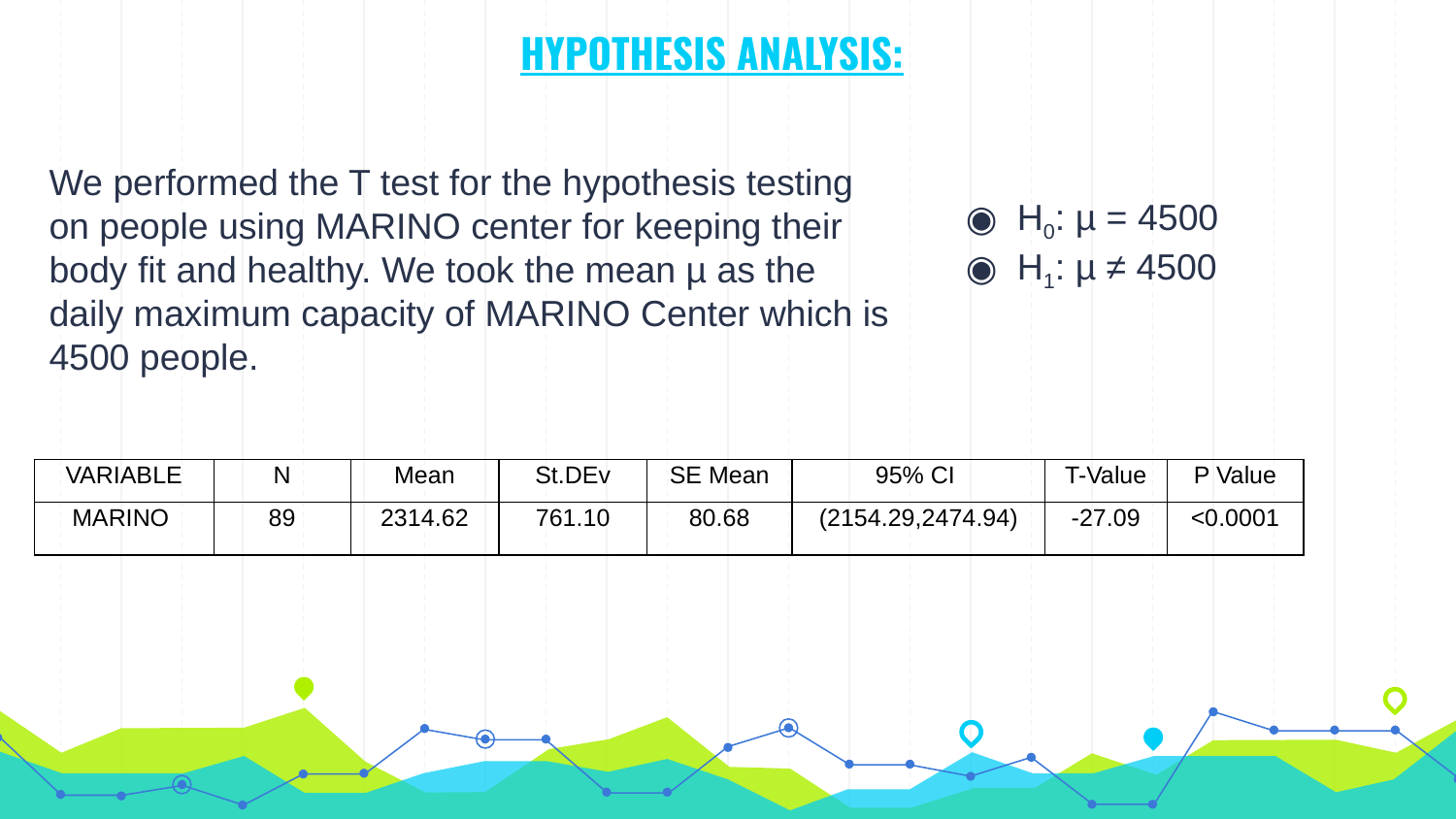

# HYPOTHESIS ANALYSIS:
We performed the T test for the hypothesis testing on people using MARINO center for keeping their body fit and healthy. We took the mean µ as the daily maximum capacity of MARINO Center which is 4500 people.
H0: µ = 4500
H1: µ ≠ 4500

| VARIABLE | N | Mean | St.DEv | SE Mean | 95% CI | T-Value | P Value |
| --- | --- | --- | --- | --- | --- | --- | --- |
| MARINO | 89 | 2314.62 | 761.10 | 80.68 | (2154.29,2474.94) | -27.09 | <0.0001 |